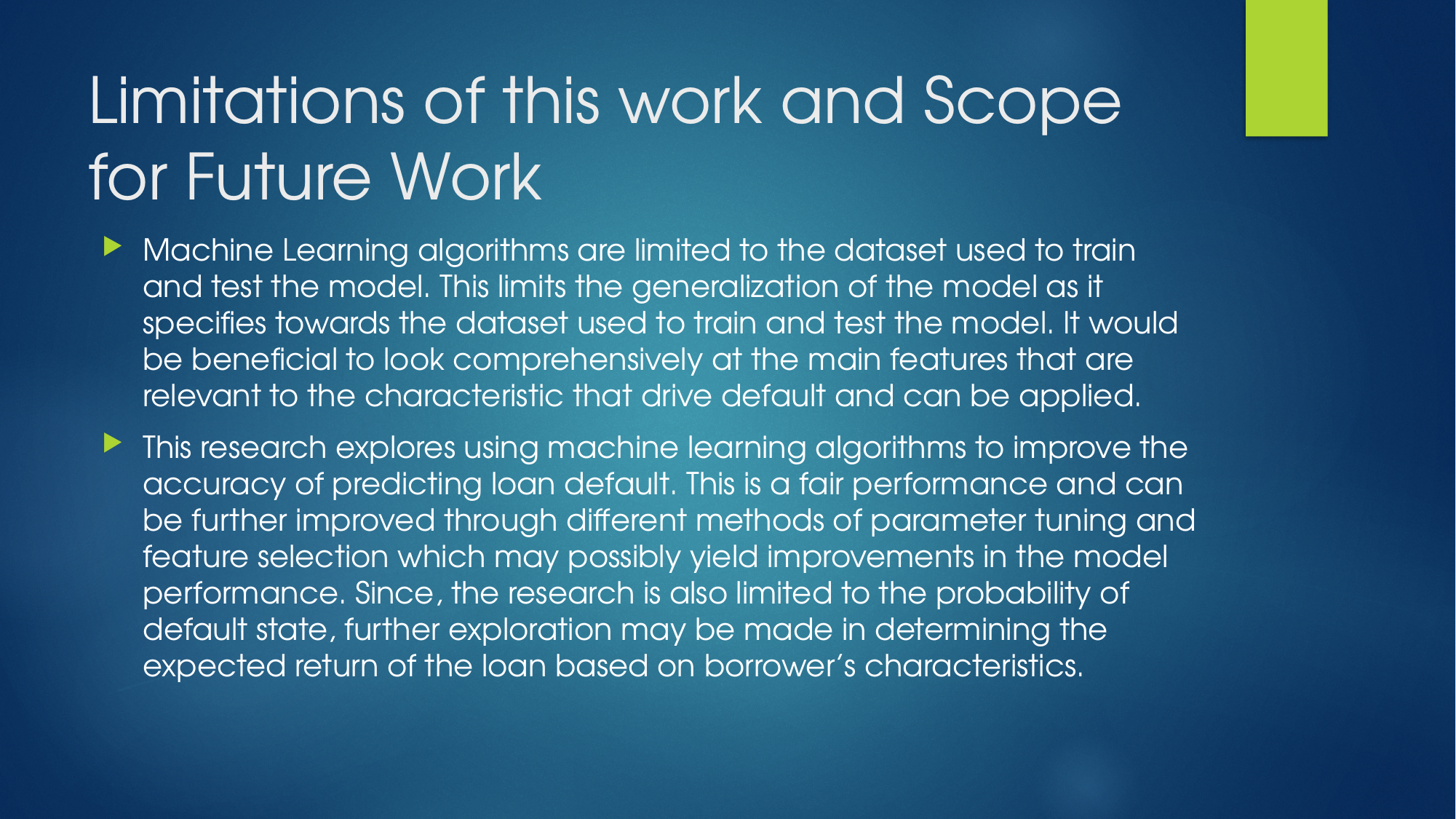

# Limitations of this work and Scope for Future Work
Machine Learning algorithms are limited to the dataset used to train and test the model. This limits the generalization of the model as it specifies towards the dataset used to train and test the model. It would be beneficial to look comprehensively at the main features that are relevant to the characteristic that drive default and can be applied.
This research explores using machine learning algorithms to improve the accuracy of predicting loan default. This is a fair performance and can be further improved through different methods of parameter tuning and feature selection which may possibly yield improvements in the model performance. Since, the research is also limited to the probability of default state, further exploration may be made in determining the expected return of the loan based on borrower’s characteristics.